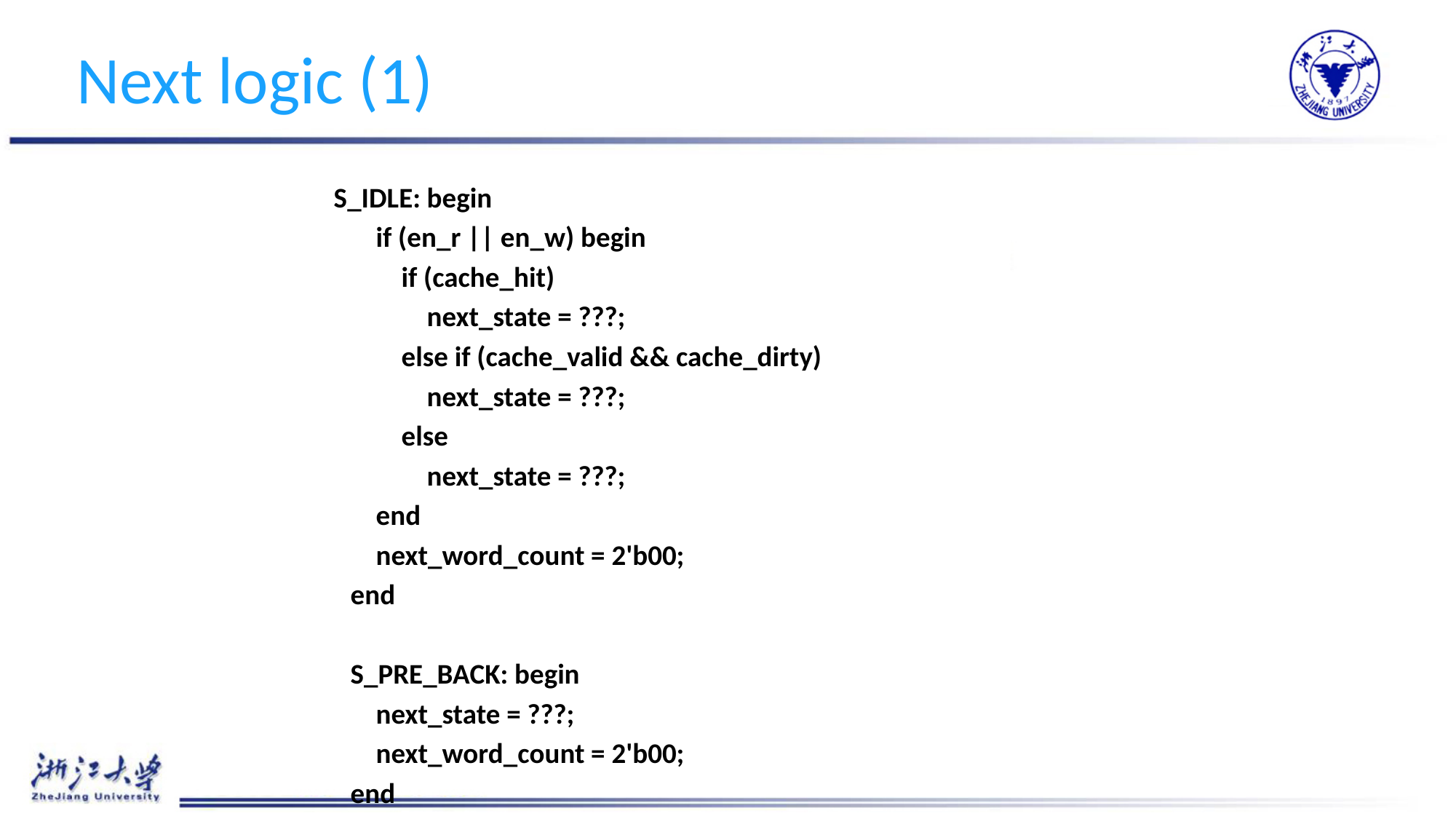

# Next logic (1)
 	S_IDLE: begin
                    if (en_r || en_w) begin
                        if (cache_hit)
                            next_state = ???;
                        else if (cache_valid && cache_dirty)
                            next_state = ???;
                        else
                            next_state = ???;
                    end
                    next_word_count = 2'b00;
                end

                S_PRE_BACK: begin
                    next_state = ???;
                    next_word_count = 2'b00;
                end